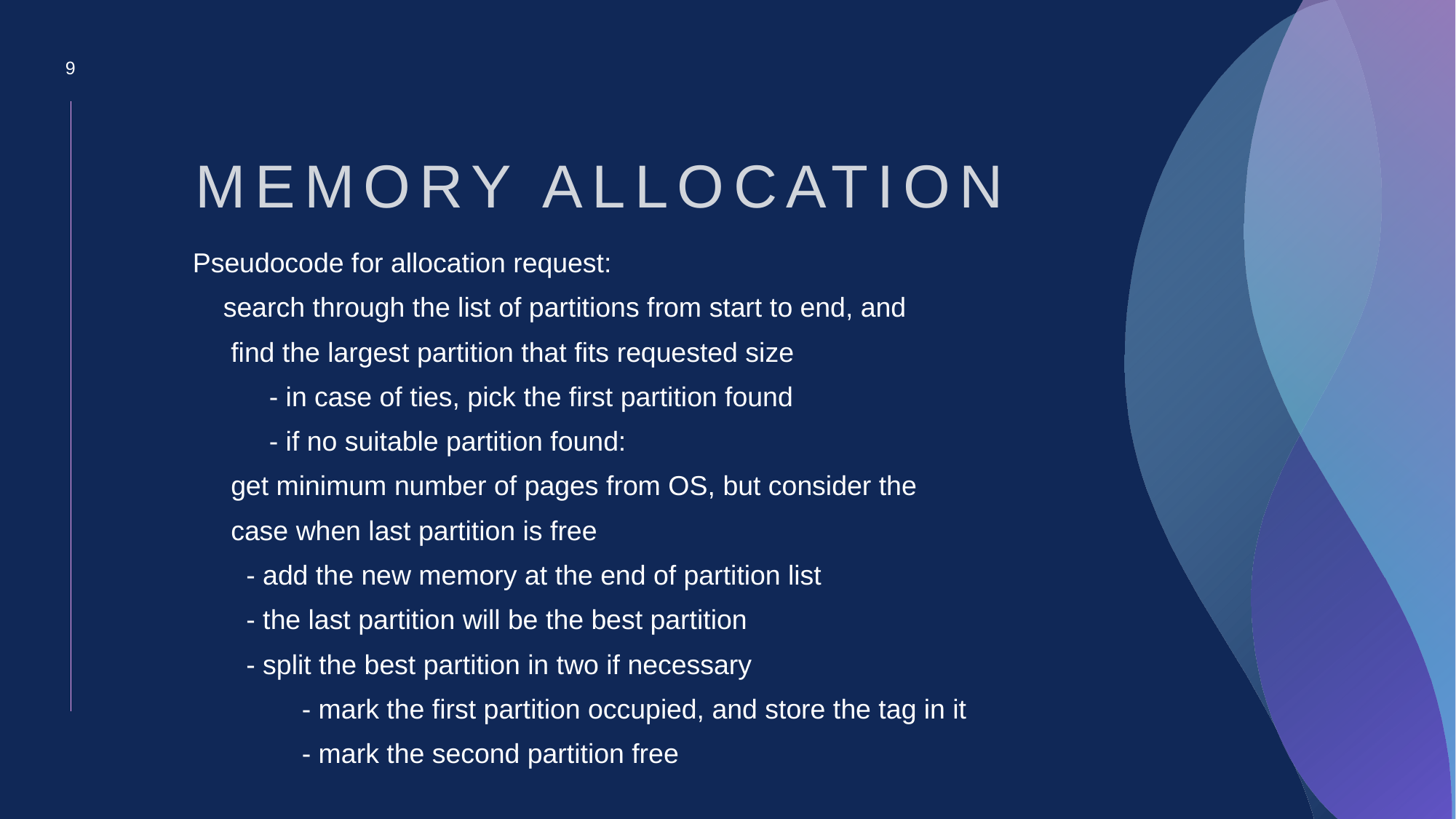

9
# Memory Allocation
 Pseudocode for allocation request:
     search through the list of partitions from start to end, and
      find the largest partition that fits requested size
           - in case of ties, pick the first partition found
           - if no suitable partition found:
      get minimum number of pages from OS, but consider the
      case when last partition is free
        - add the new memory at the end of partition list
        - the last partition will be the best partition
        - split the best partition in two if necessary
       	 - mark the first partition occupied, and store the tag in it
        	 - mark the second partition free